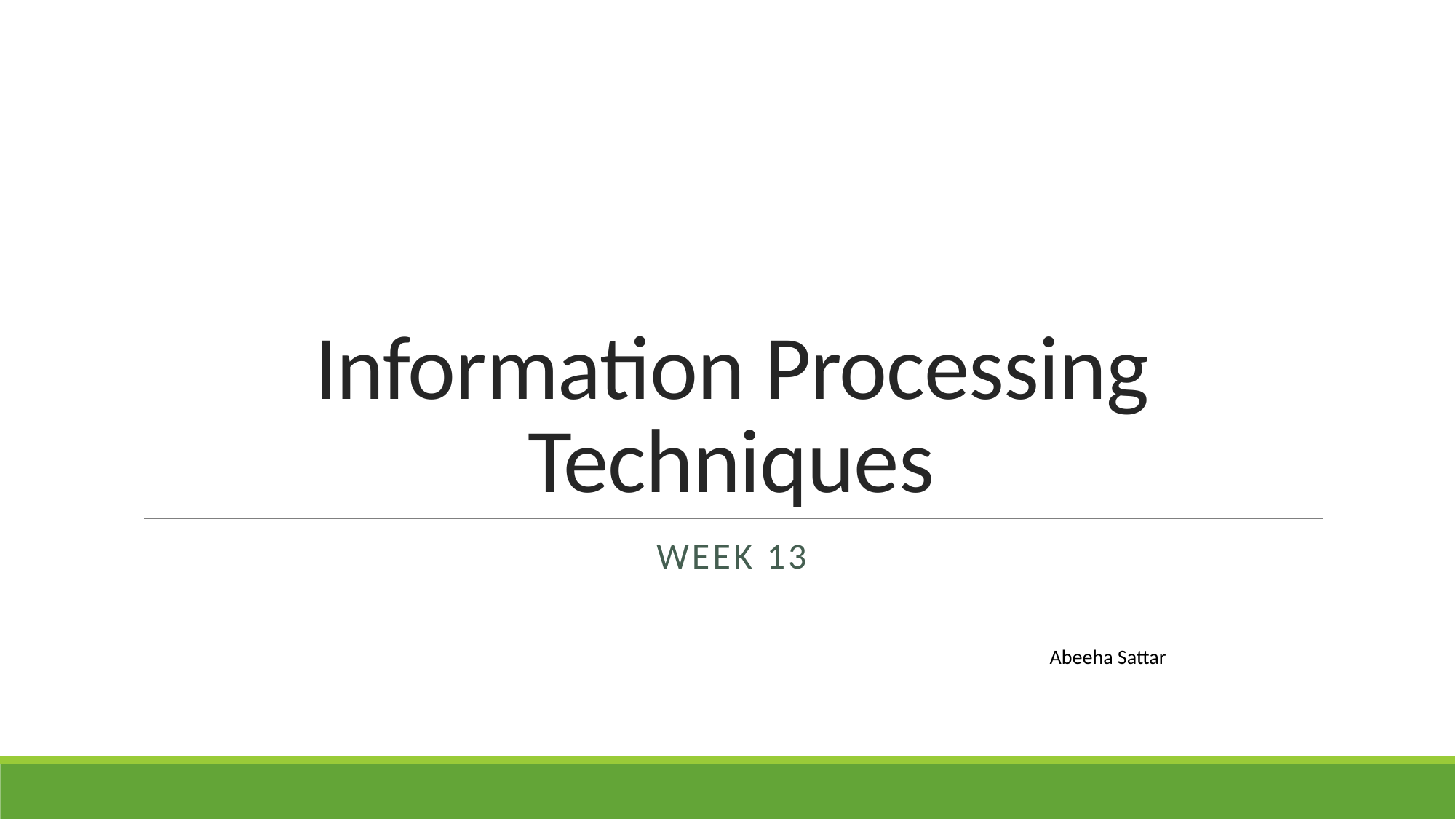

# Information Processing Techniques
Week 13
Abeeha Sattar